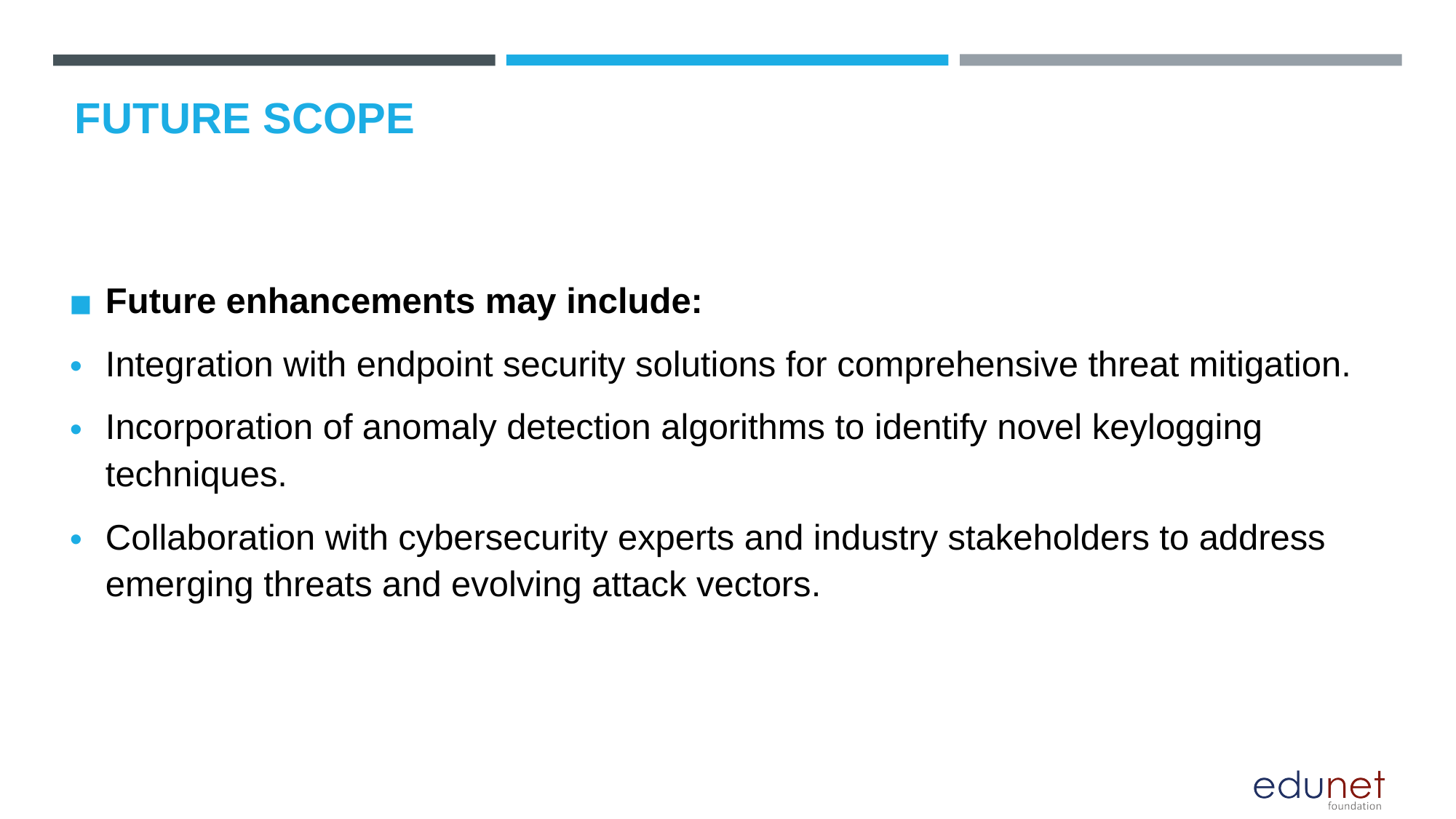

FUTURE SCOPE

Future enhancements may include:
Integration with endpoint security solutions for comprehensive threat mitigation.
Incorporation of anomaly detection algorithms to identify novel keylogging techniques.
Collaboration with cybersecurity experts and industry stakeholders to address emerging threats and evolving attack vectors.